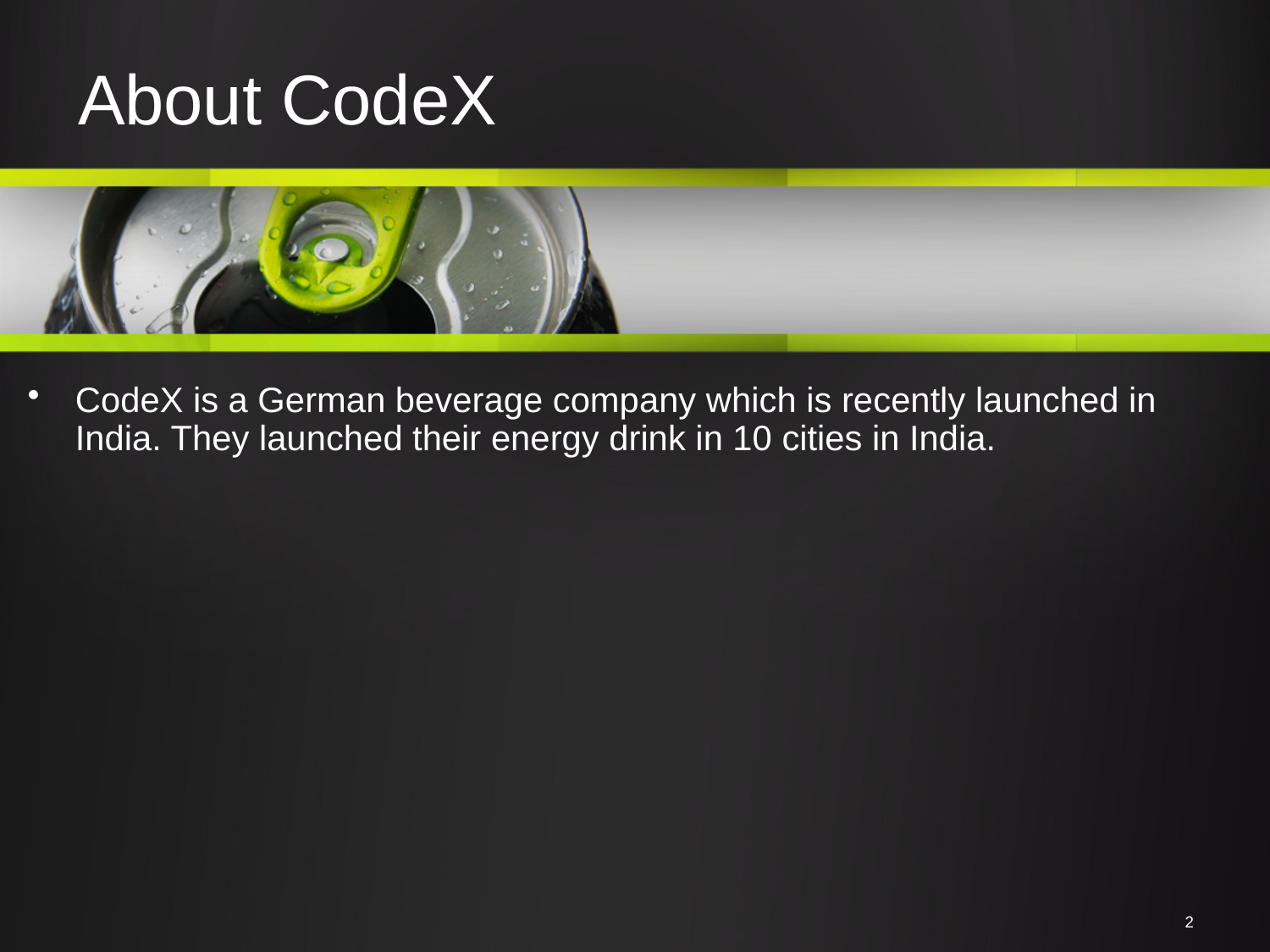

# About CodeX
CodeX is a German beverage company which is recently launched in India. They launched their energy drink in 10 cities in India.
2